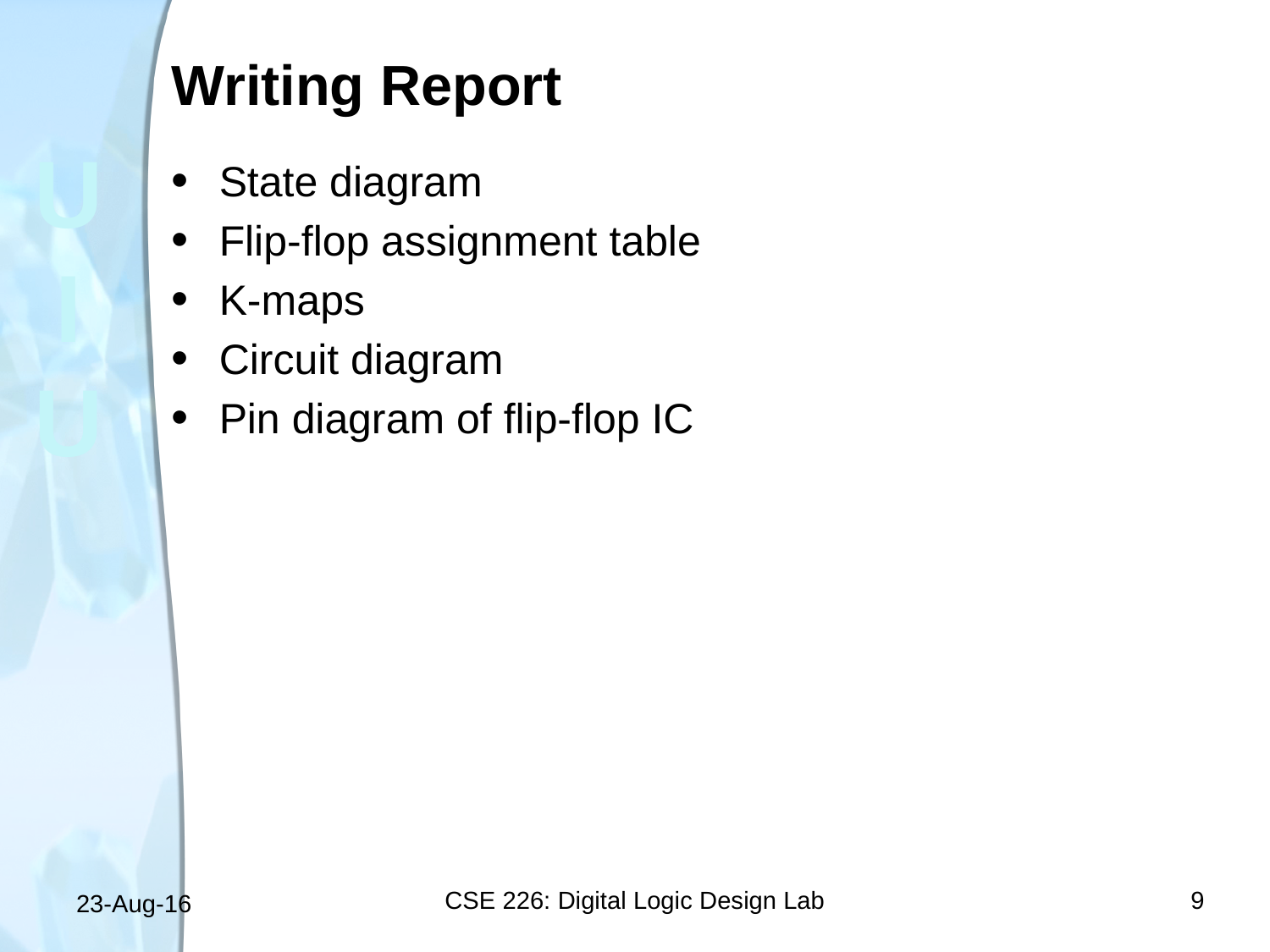

# Writing Report
State diagram
Flip-flop assignment table
K-maps
Circuit diagram
Pin diagram of flip-flop IC

CSE 226: Digital Logic Design Lab
9
23-Aug-16